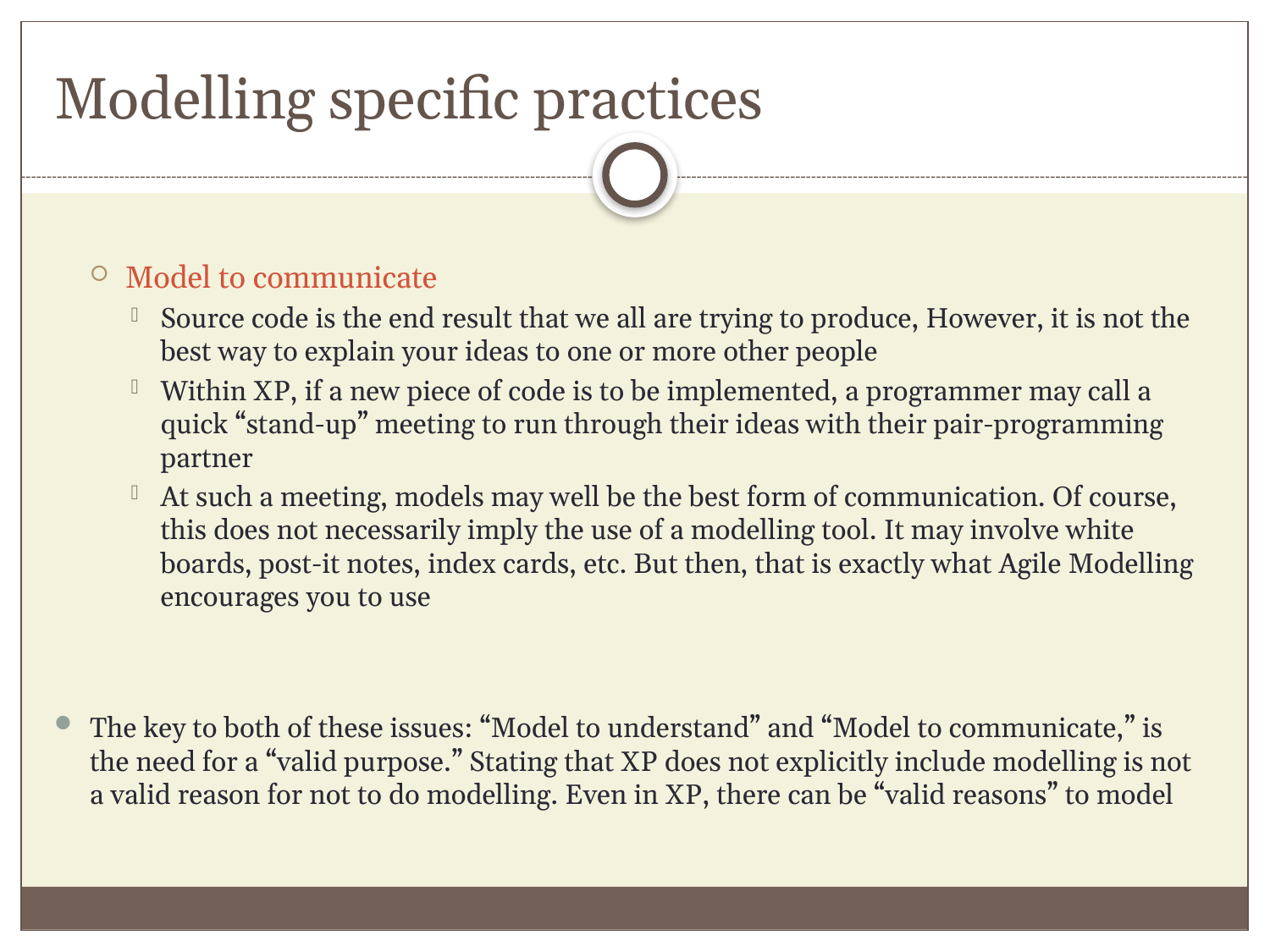

# Modelling specific practices

Model to communicate
Source code is the end result that we all are trying to produce, However, it is not the best way to explain your ideas to one or more other people
Within XP, if a new piece of code is to be implemented, a programmer may call a quick “stand-up” meeting to run through their ideas with their pair-programming partner
At such a meeting, models may well be the best form of communication. Of course, this does not necessarily imply the use of a modelling tool. It may involve white boards, post-it notes, index cards, etc. But then, that is exactly what Agile Modelling encourages you to use

The key to both of these issues: “Model to understand” and “Model to communicate,” is the need for a “valid purpose.” Stating that XP does not explicitly include modelling is not a valid reason for not to do modelling. Even in XP, there can be “valid reasons” to model